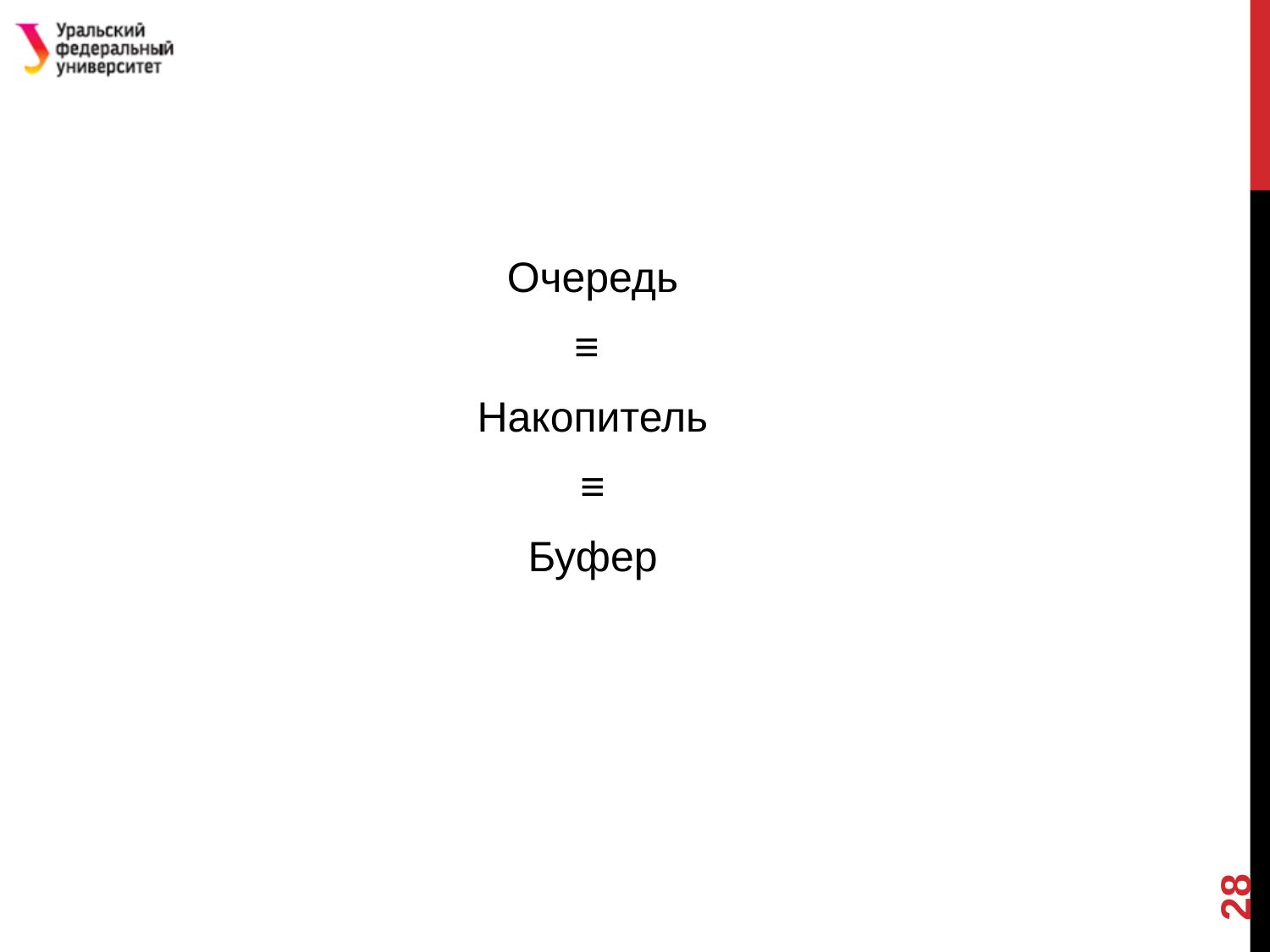

#
Очередь
≡
Накопитель
≡
Буфер

28